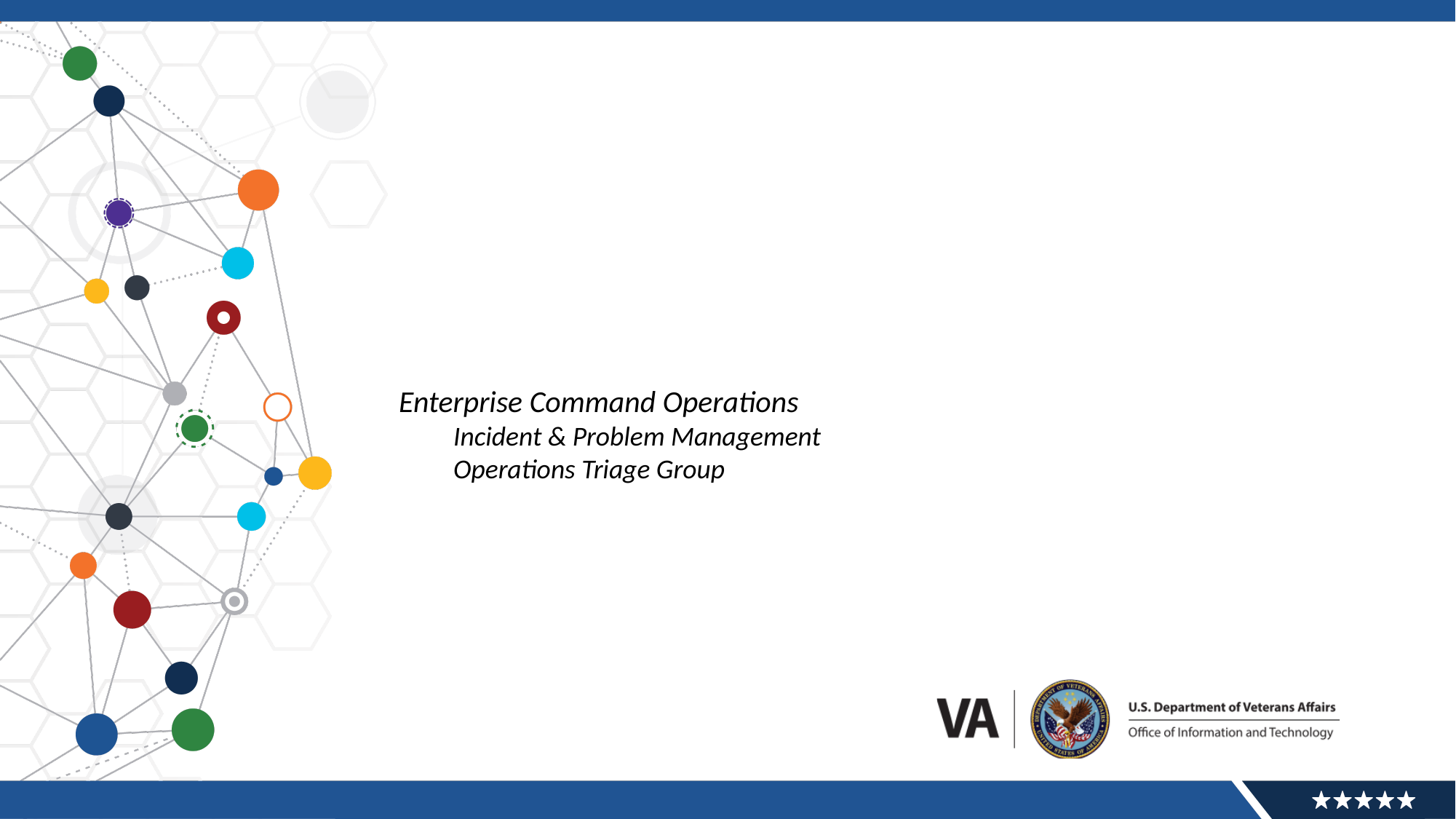

Enterprise Command Operations
Incident & Problem Management
Operations Triage Group